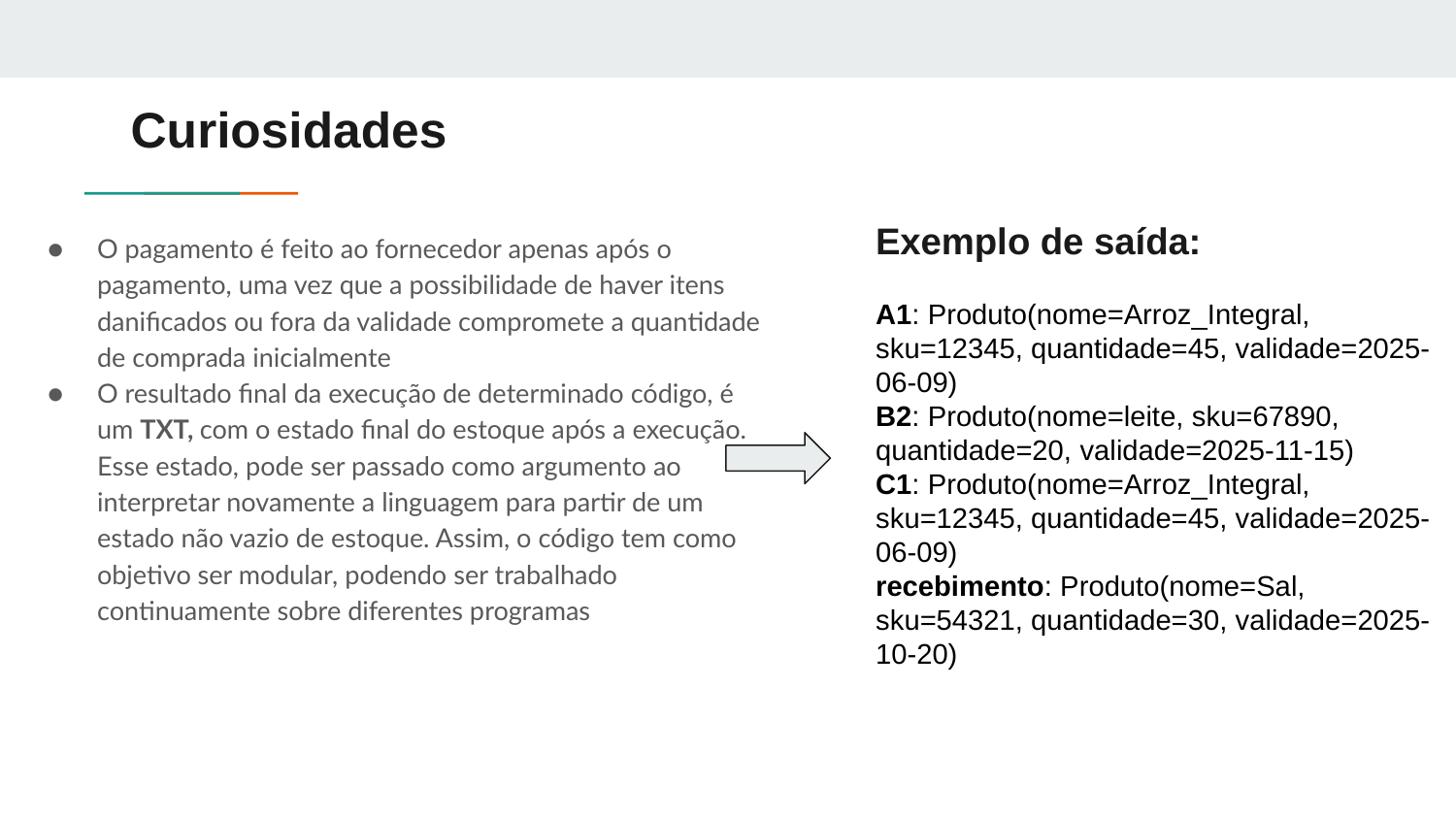

# Curiosidades
Exemplo de saída:
O pagamento é feito ao fornecedor apenas após o pagamento, uma vez que a possibilidade de haver itens danificados ou fora da validade compromete a quantidade de comprada inicialmente
O resultado final da execução de determinado código, é um TXT, com o estado final do estoque após a execução. Esse estado, pode ser passado como argumento ao interpretar novamente a linguagem para partir de um estado não vazio de estoque. Assim, o código tem como objetivo ser modular, podendo ser trabalhado continuamente sobre diferentes programas
A1: Produto(nome=Arroz_Integral, sku=12345, quantidade=45, validade=2025-06-09)
B2: Produto(nome=leite, sku=67890, quantidade=20, validade=2025-11-15)
C1: Produto(nome=Arroz_Integral, sku=12345, quantidade=45, validade=2025-06-09)
recebimento: Produto(nome=Sal, sku=54321, quantidade=30, validade=2025-10-20)